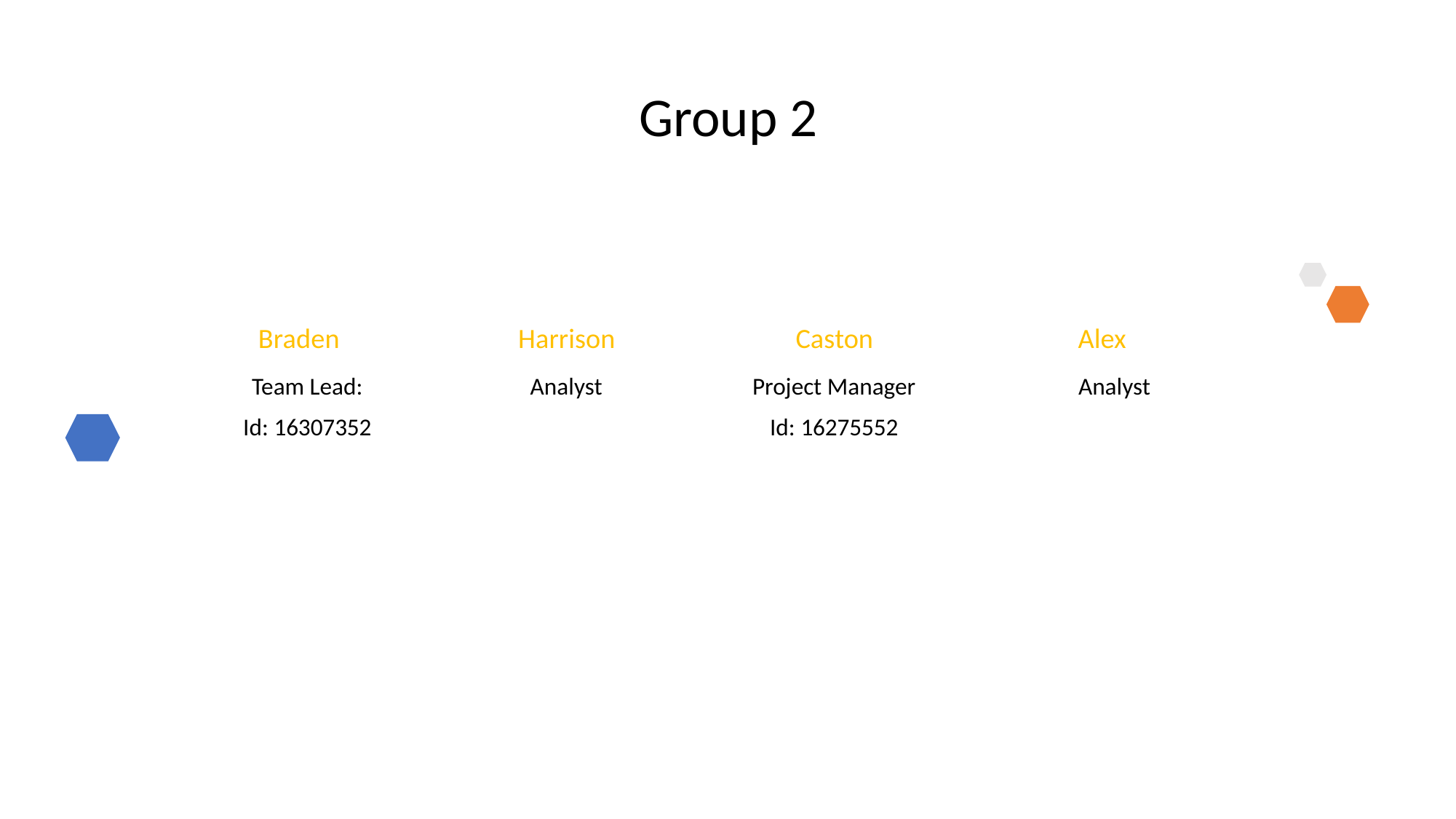

# Group 2
Braden
Harrison
Caston
Alex
Team Lead:
Id: 16307352
Analyst

Analyst
Project Manager
Id: 16275552